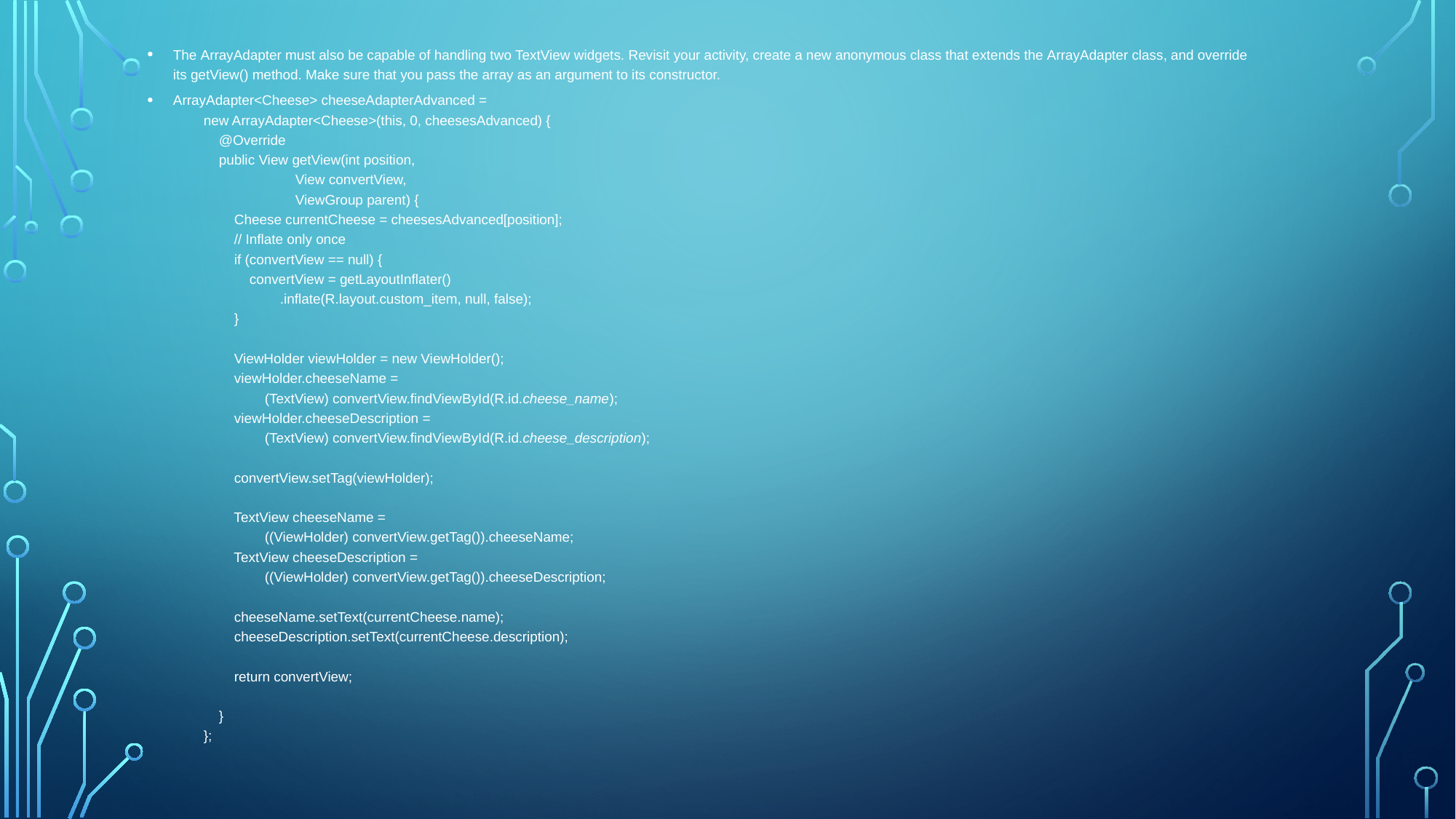

The ArrayAdapter must also be capable of handling two TextView widgets. Revisit your activity, create a new anonymous class that extends the ArrayAdapter class, and override its getView() method. Make sure that you pass the array as an argument to its constructor.
ArrayAdapter<Cheese> cheeseAdapterAdvanced =
        new ArrayAdapter<Cheese>(this, 0, cheesesAdvanced) {
            @Override
            public View getView(int position,
                                View convertView,
                                ViewGroup parent) {
                Cheese currentCheese = cheesesAdvanced[position];
                // Inflate only once
                if (convertView == null) {
                    convertView = getLayoutInflater()
                            .inflate(R.layout.custom_item, null, false);
                }
                ViewHolder viewHolder = new ViewHolder();
                viewHolder.cheeseName =
                        (TextView) convertView.findViewById(R.id.cheese_name);
                viewHolder.cheeseDescription =
                        (TextView) convertView.findViewById(R.id.cheese_description);
                convertView.setTag(viewHolder);
                TextView cheeseName =
                        ((ViewHolder) convertView.getTag()).cheeseName;
                TextView cheeseDescription =
                        ((ViewHolder) convertView.getTag()).cheeseDescription;
                cheeseName.setText(currentCheese.name);
                cheeseDescription.setText(currentCheese.description);
                return convertView;
            }
        };